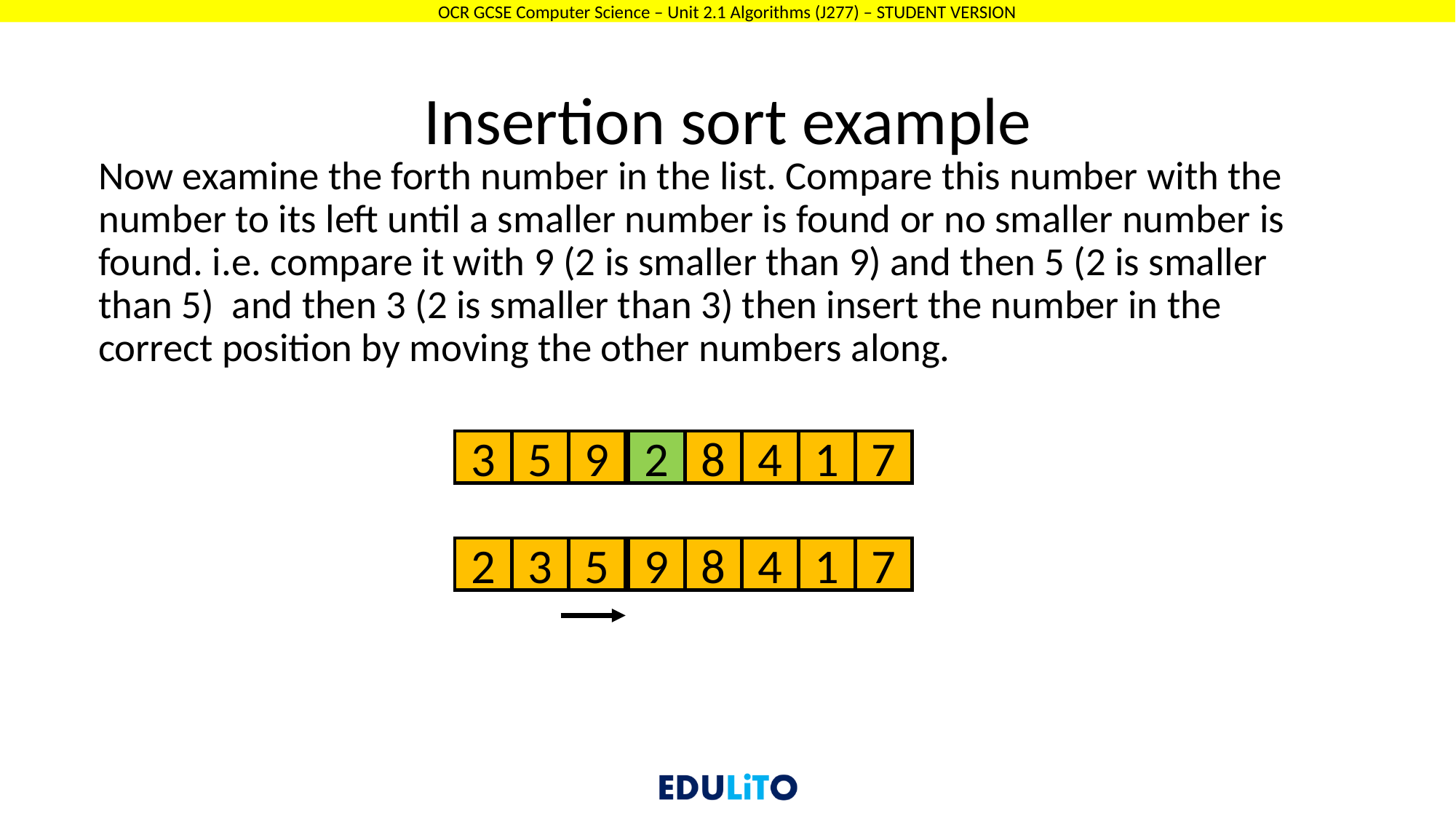

# Insertion sort example
Now examine the forth number in the list. Compare this number with the number to its left until a smaller number is found or no smaller number is found. i.e. compare it with 9 (2 is smaller than 9) and then 5 (2 is smaller than 5)  and then 3 (2 is smaller than 3) then insert the number in the correct position by moving the other numbers along.

3
9
2
8
4
1
7
5
2
5
9
8
4
1
7
3